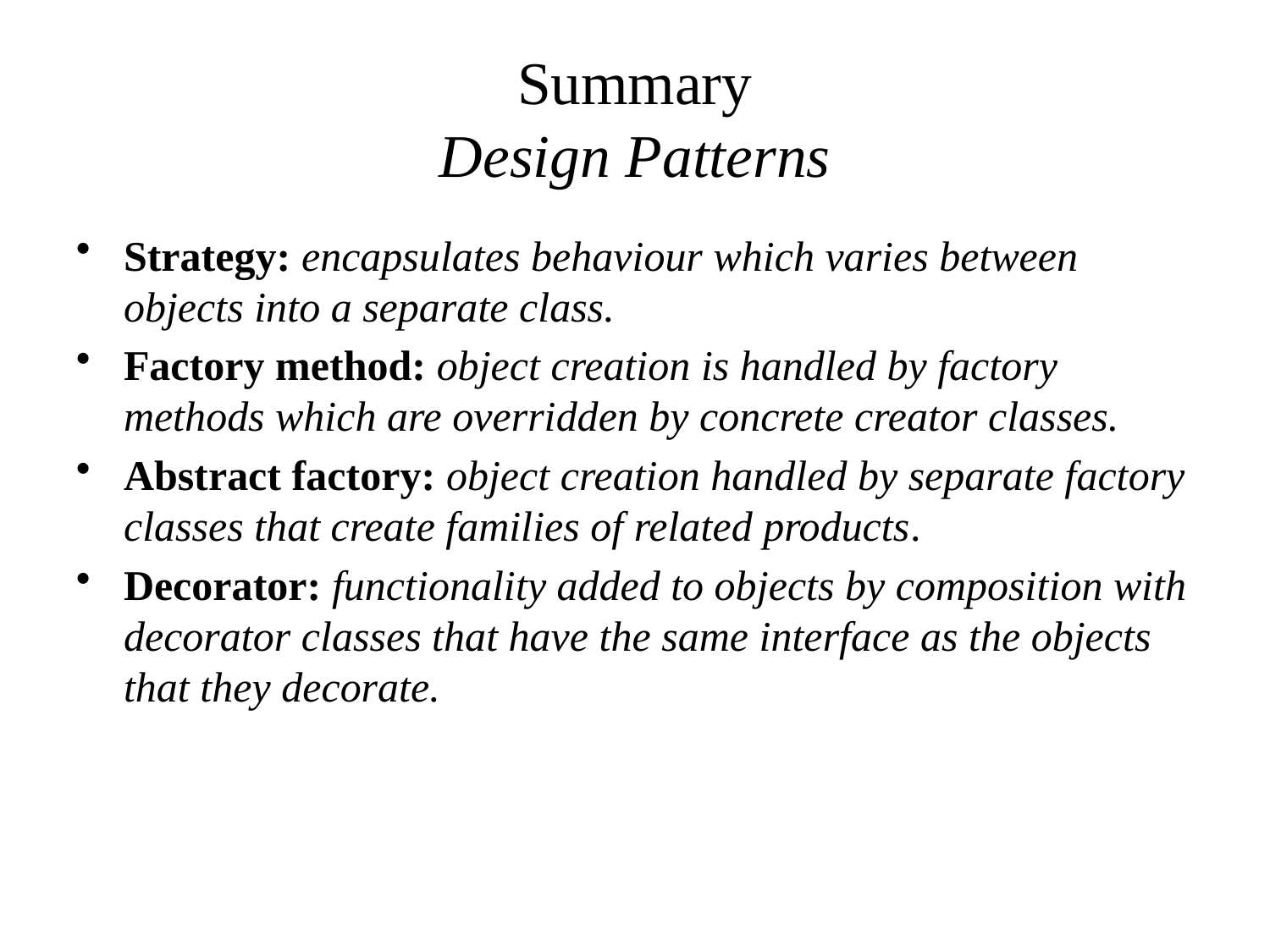

# Summary Design Patterns
Strategy: encapsulates behaviour which varies between objects into a separate class.
Factory method: object creation is handled by factory methods which are overridden by concrete creator classes.
Abstract factory: object creation handled by separate factory classes that create families of related products.
Decorator: functionality added to objects by composition with decorator classes that have the same interface as the objects that they decorate.